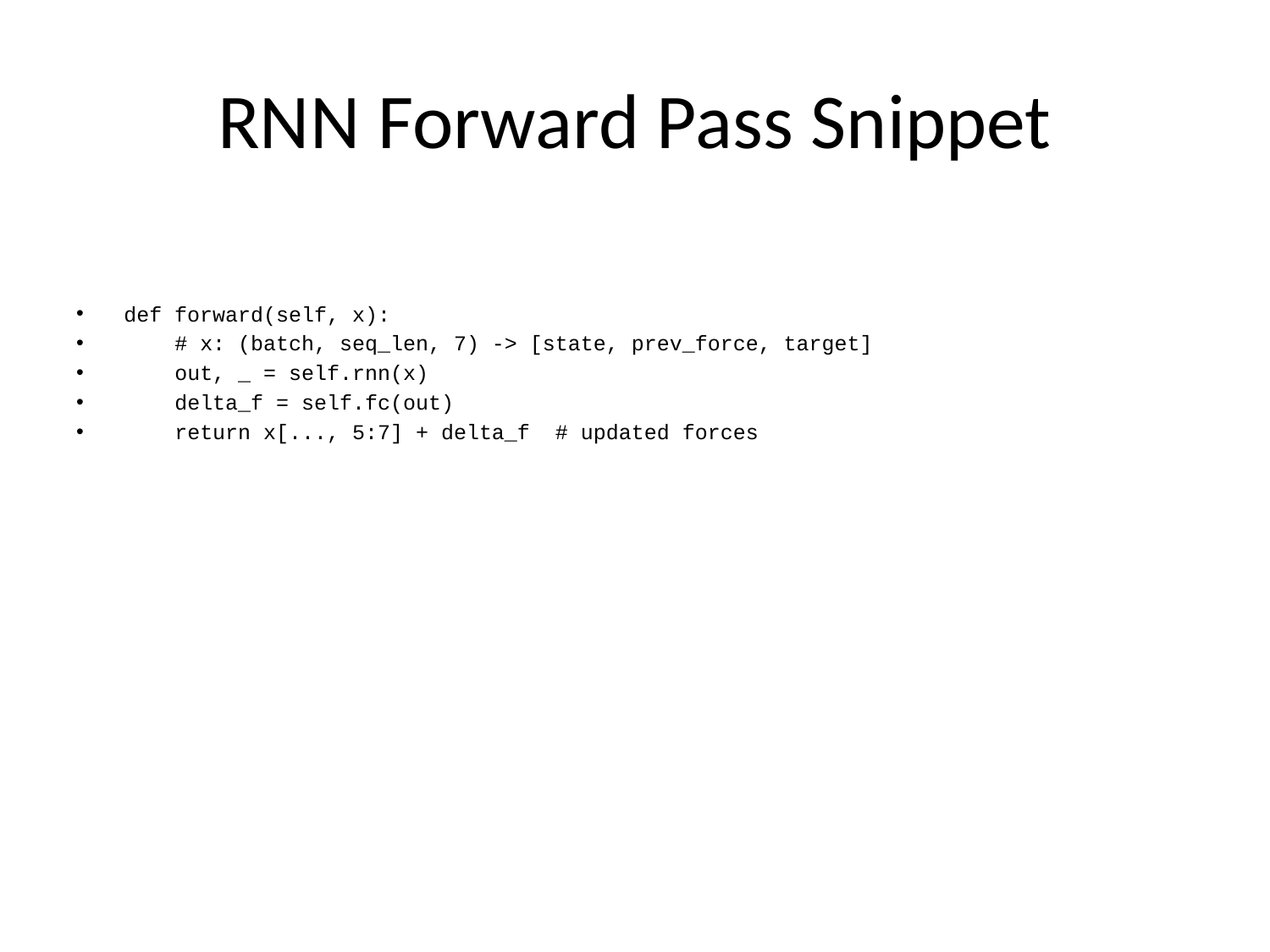

# RNN Forward Pass Snippet

def forward(self, x):
    # x: (batch, seq_len, 7) -> [state, prev_force, target]
    out, _ = self.rnn(x)
    delta_f = self.fc(out)
    return x[..., 5:7] + delta_f  # updated forces